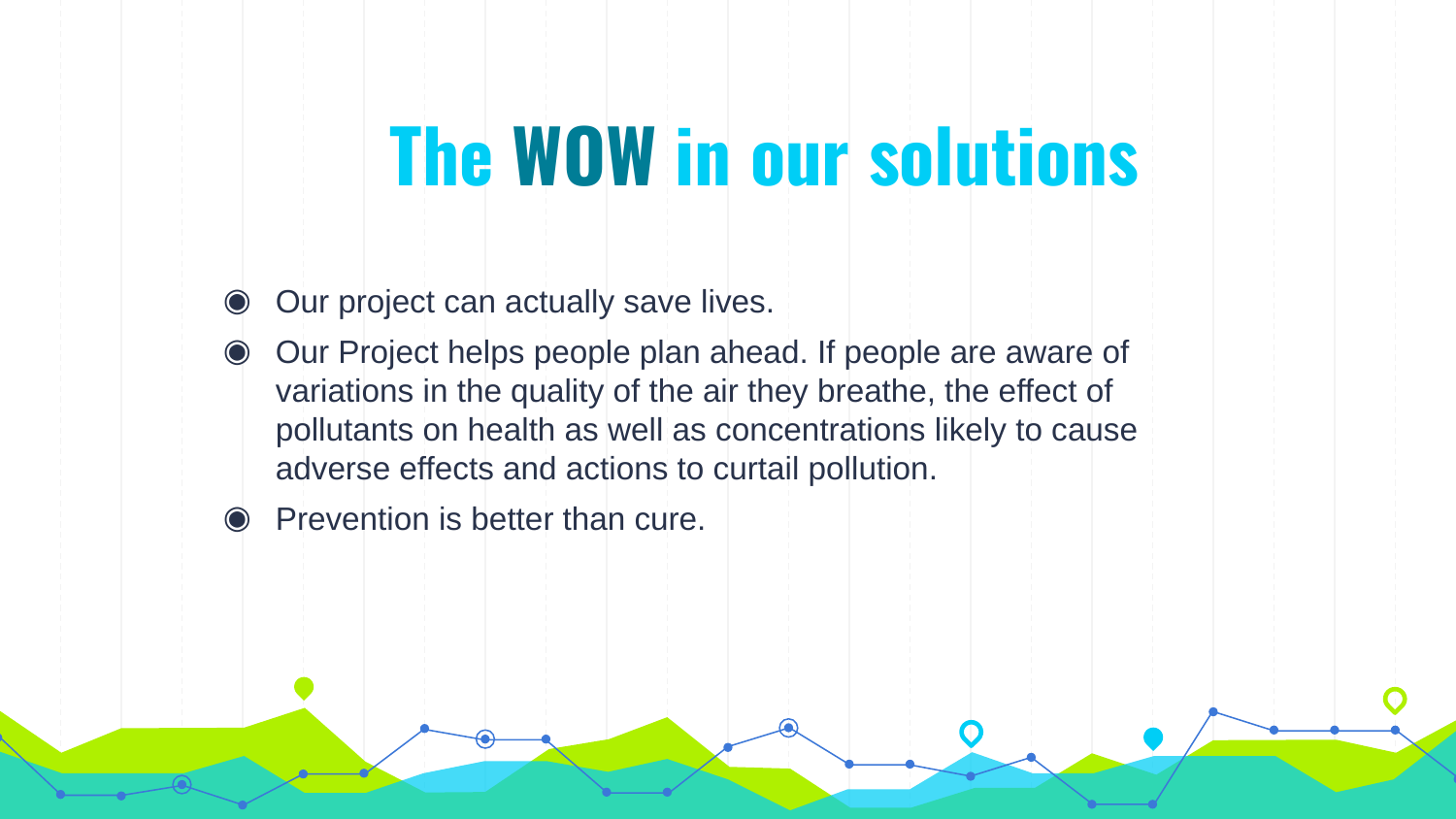

# The WOW in our solutions

Our project can actually save lives.
Our Project helps people plan ahead. If people are aware of variations in the quality of the air they breathe, the effect of pollutants on health as well as concentrations likely to cause adverse effects and actions to curtail pollution.
Prevention is better than cure.

15